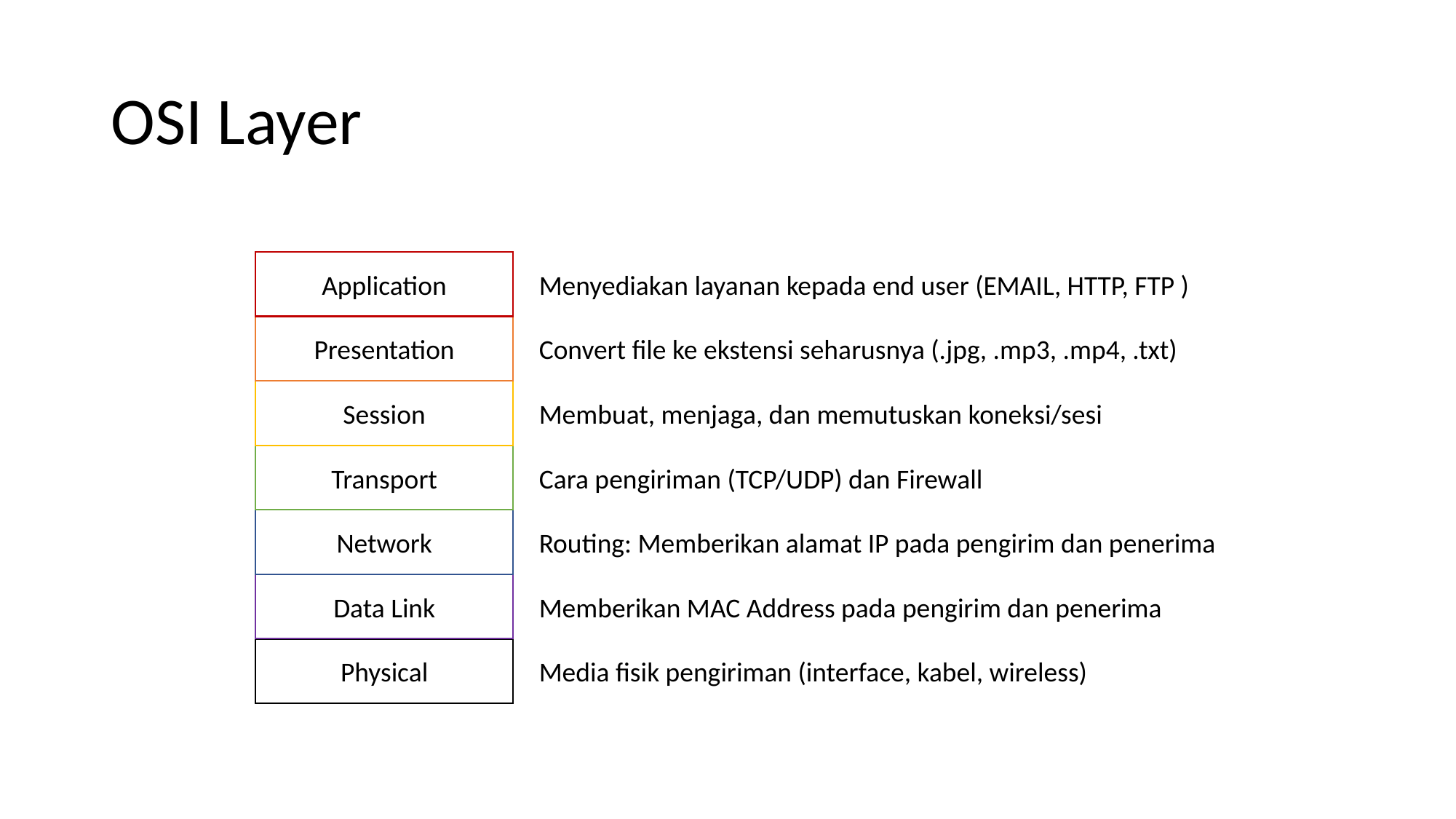

# OSI Layer
Application
Presentation
Session
Transport
Network
Data Link
Physical
Menyediakan layanan kepada end user (EMAIL, HTTP, FTP )
Convert file ke ekstensi seharusnya (.jpg, .mp3, .mp4, .txt)
Membuat, menjaga, dan memutuskan koneksi/sesi
Cara pengiriman (TCP/UDP) dan Firewall
Routing: Memberikan alamat IP pada pengirim dan penerima
Memberikan MAC Address pada pengirim dan penerima
Media fisik pengiriman (interface, kabel, wireless)